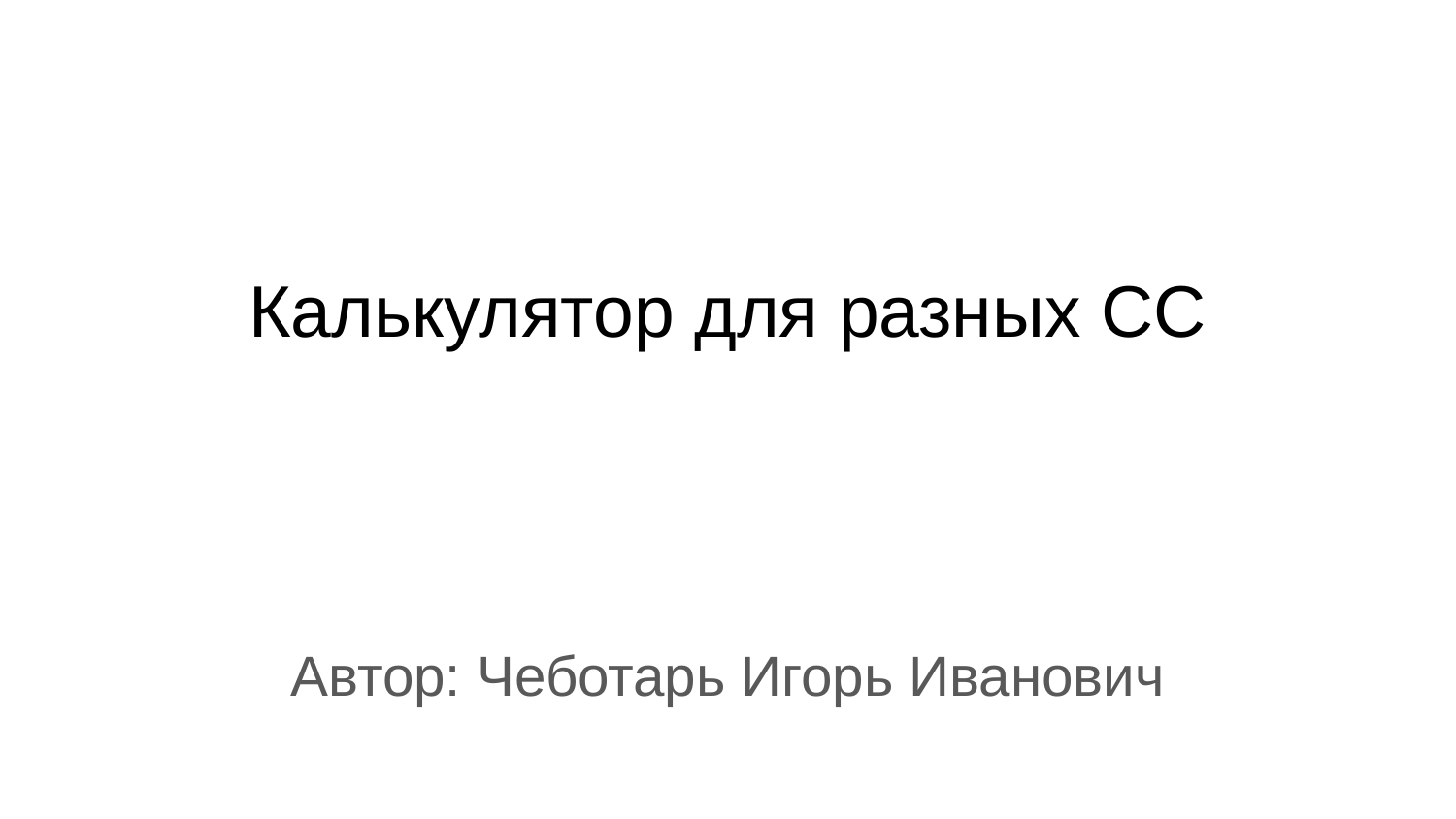

# Калькулятор для разных СС
Автор: Чеботарь Игорь Иванович